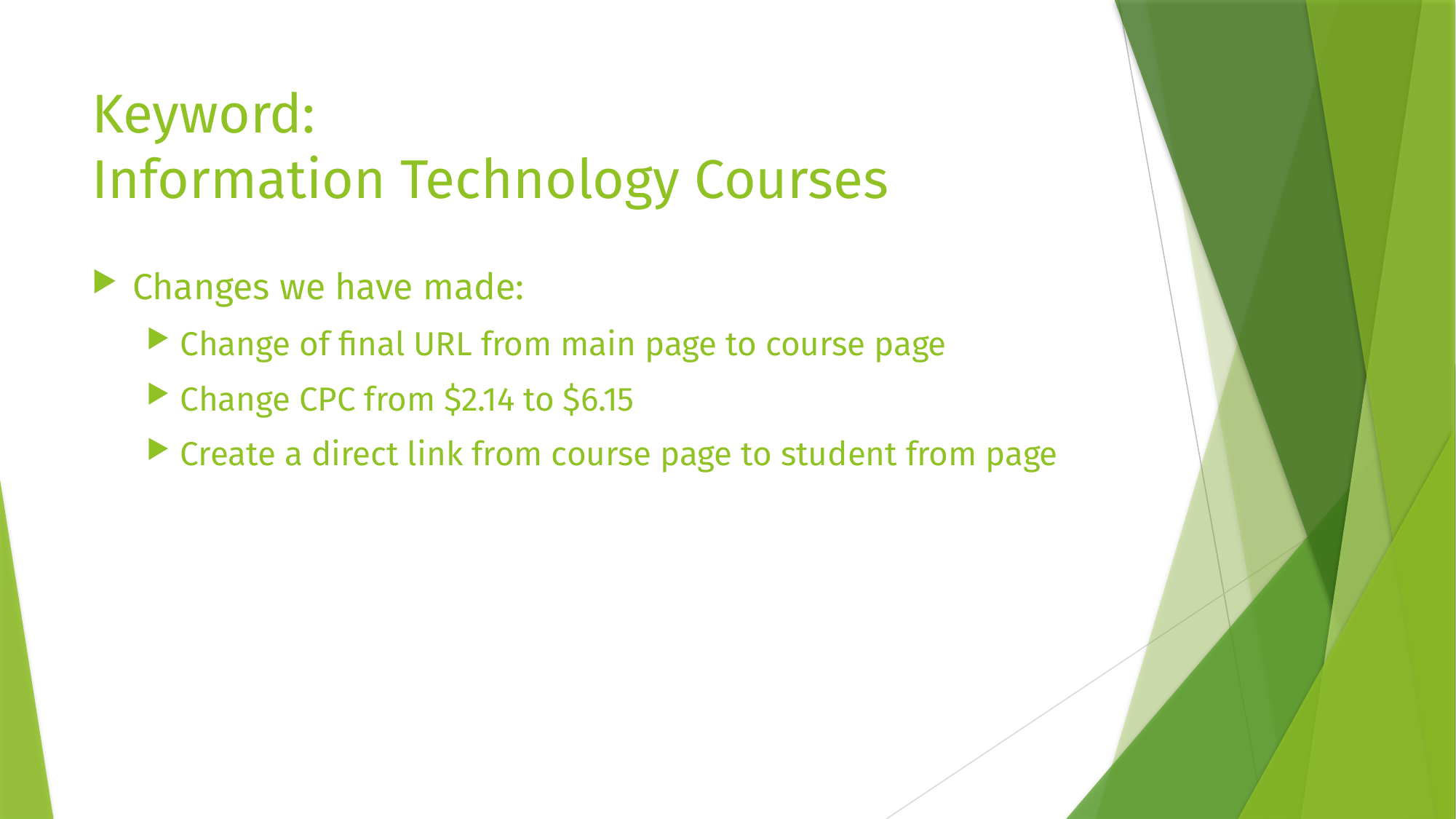

# Keyword: Information Technology Courses
Changes we have made:
Change of final URL from main page to course page
Change CPC from $2.14 to $6.15
Create a direct link from course page to student from page